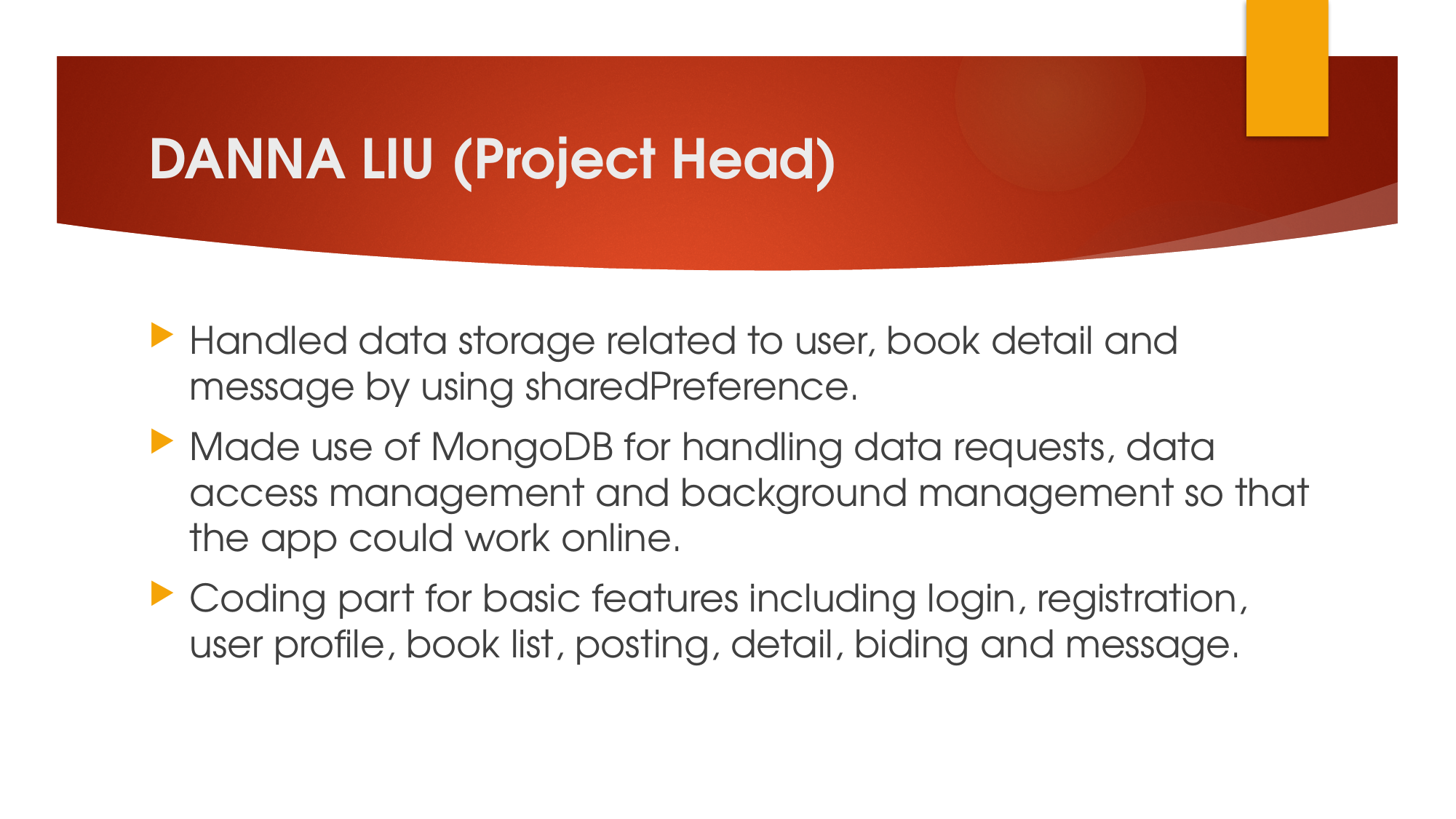

# DANNA LIU (Project Head)
Handled data storage related to user, book detail and message by using sharedPreference.
Made use of MongoDB for handling data requests, data access management and background management so that the app could work online.
Coding part for basic features including login, registration, user profile, book list, posting, detail, biding and message.